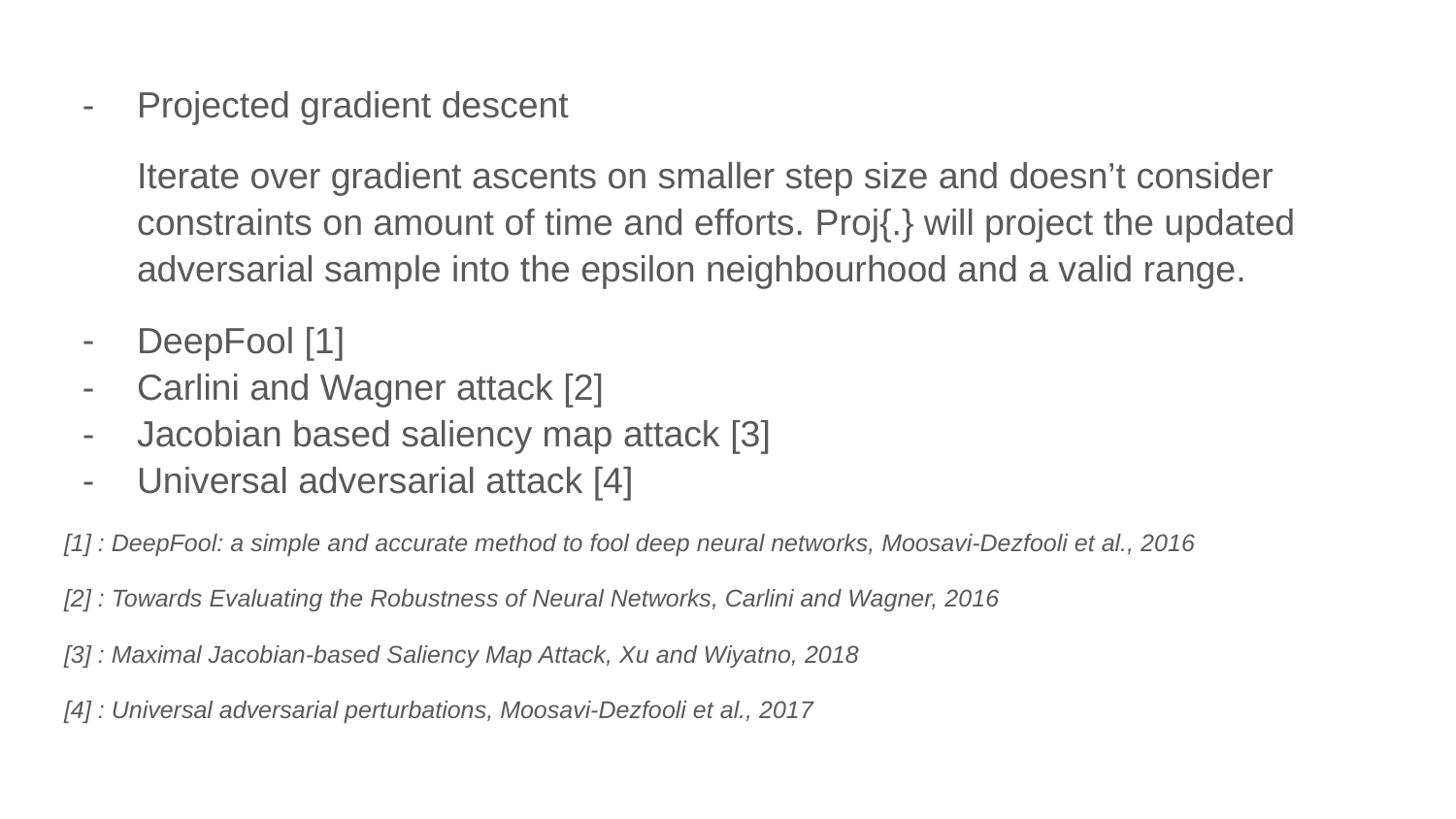

Projected gradient descent
Iterate over gradient ascents on smaller step size and doesn’t consider constraints on amount of time and efforts. Proj{.} will project the updated adversarial sample into the epsilon neighbourhood and a valid range.
DeepFool [1]
Carlini and Wagner attack [2]
Jacobian based saliency map attack [3]
Universal adversarial attack [4]
[1] : DeepFool: a simple and accurate method to fool deep neural networks, Moosavi-Dezfooli et al., 2016
[2] : Towards Evaluating the Robustness of Neural Networks, Carlini and Wagner, 2016
[3] : Maximal Jacobian-based Saliency Map Attack, Xu and Wiyatno, 2018
[4] : Universal adversarial perturbations, Moosavi-Dezfooli et al., 2017